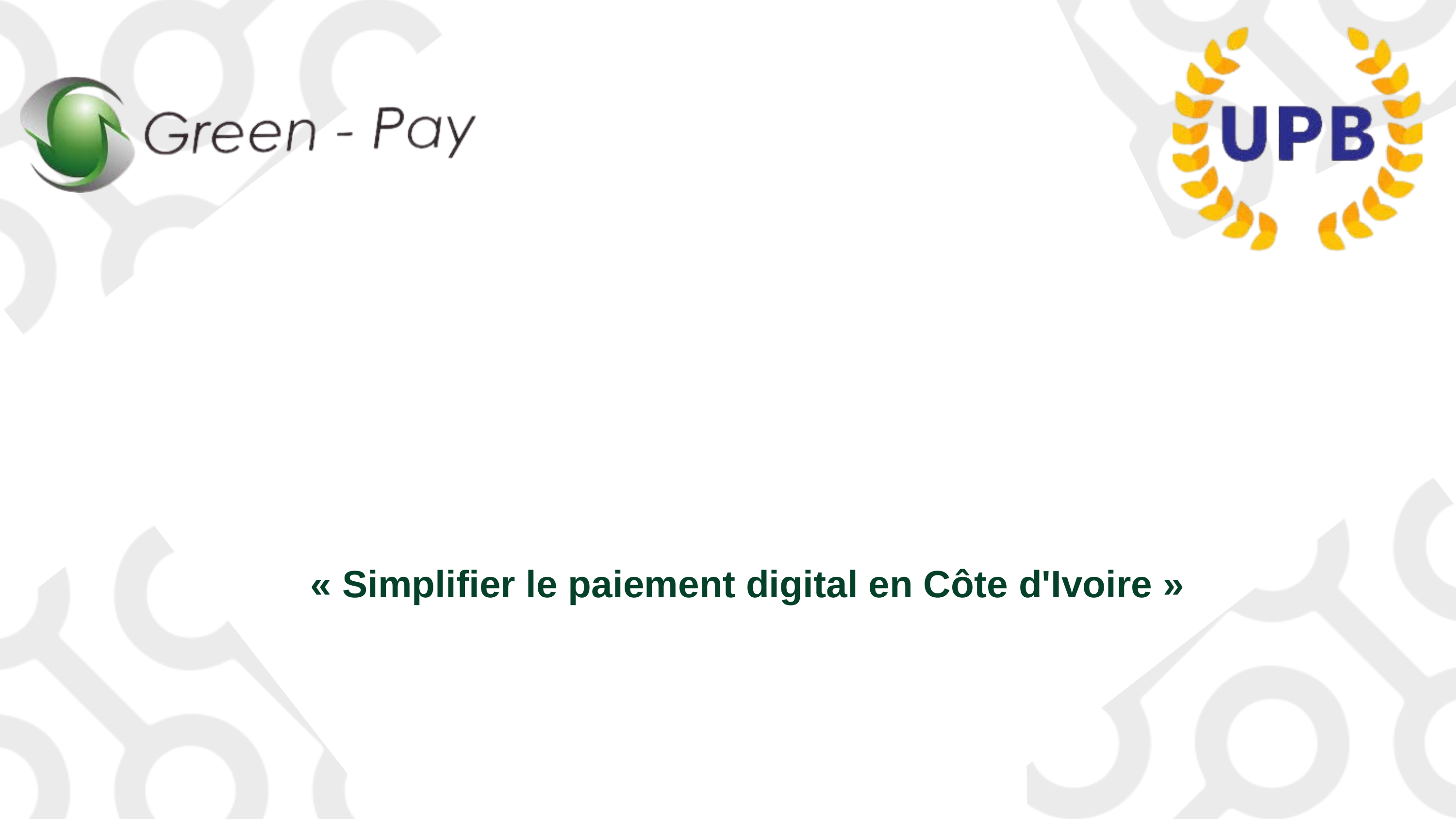

Tani-Noua
« Simplifier le paiement digital en Côte d'Ivoire »